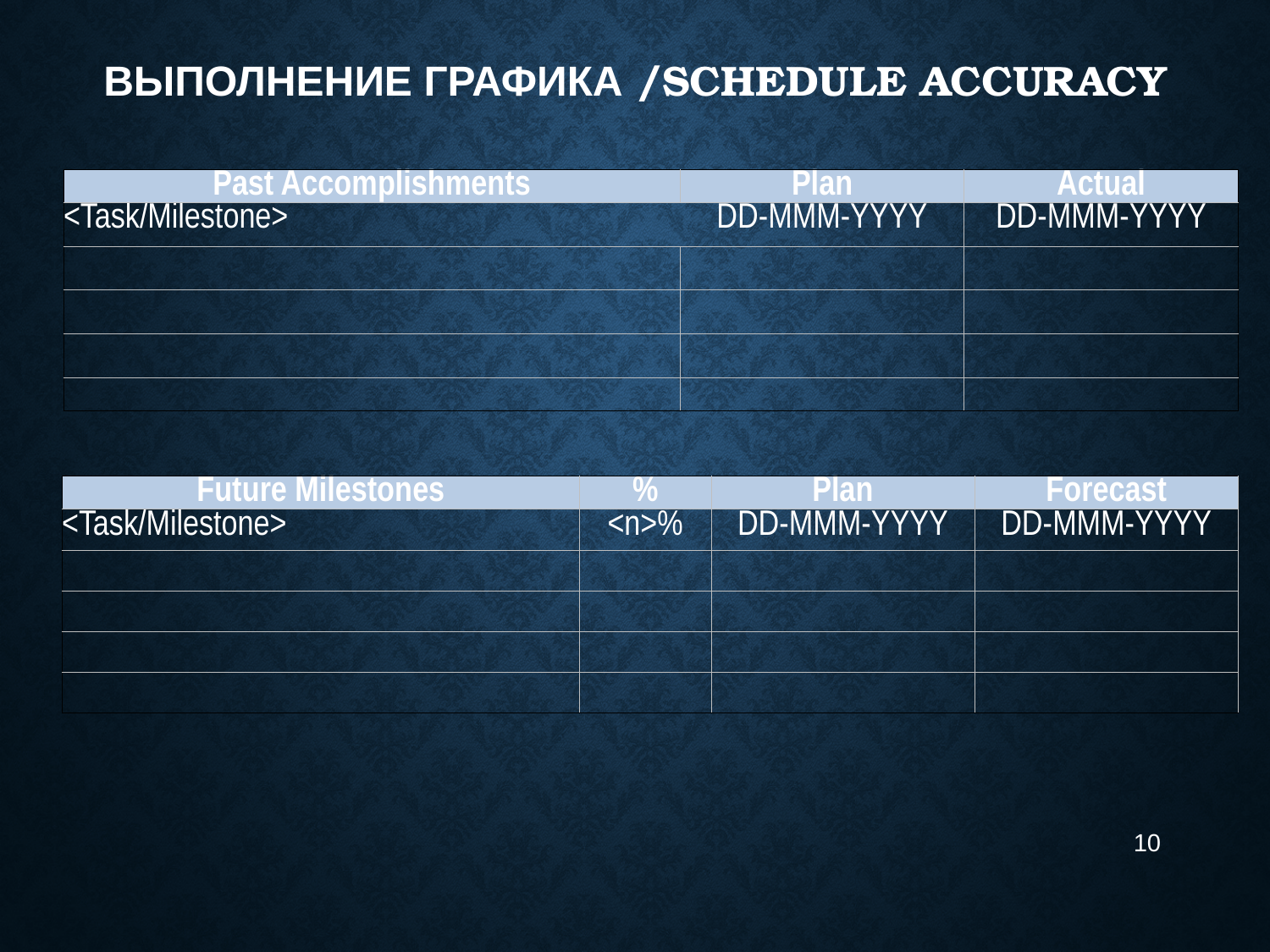

# Выполнение Графика /Schedule Accuracy
| Past Accomplishments | Plan | Actual |
| --- | --- | --- |
| <Task/Milestone> | DD-MMM-YYYY | DD-MMM-YYYY |
|  |  |  |
|  |  |  |
|  |  |  |
|  |  |  |
| Future Milestones | % | Plan | Forecast |
| --- | --- | --- | --- |
| <Task/Milestone> | <n>% | DD-MMM-YYYY | DD-MMM-YYYY |
|  |  |  |  |
|  |  |  |  |
|  |  |  |  |
|  |  |  |  |
10